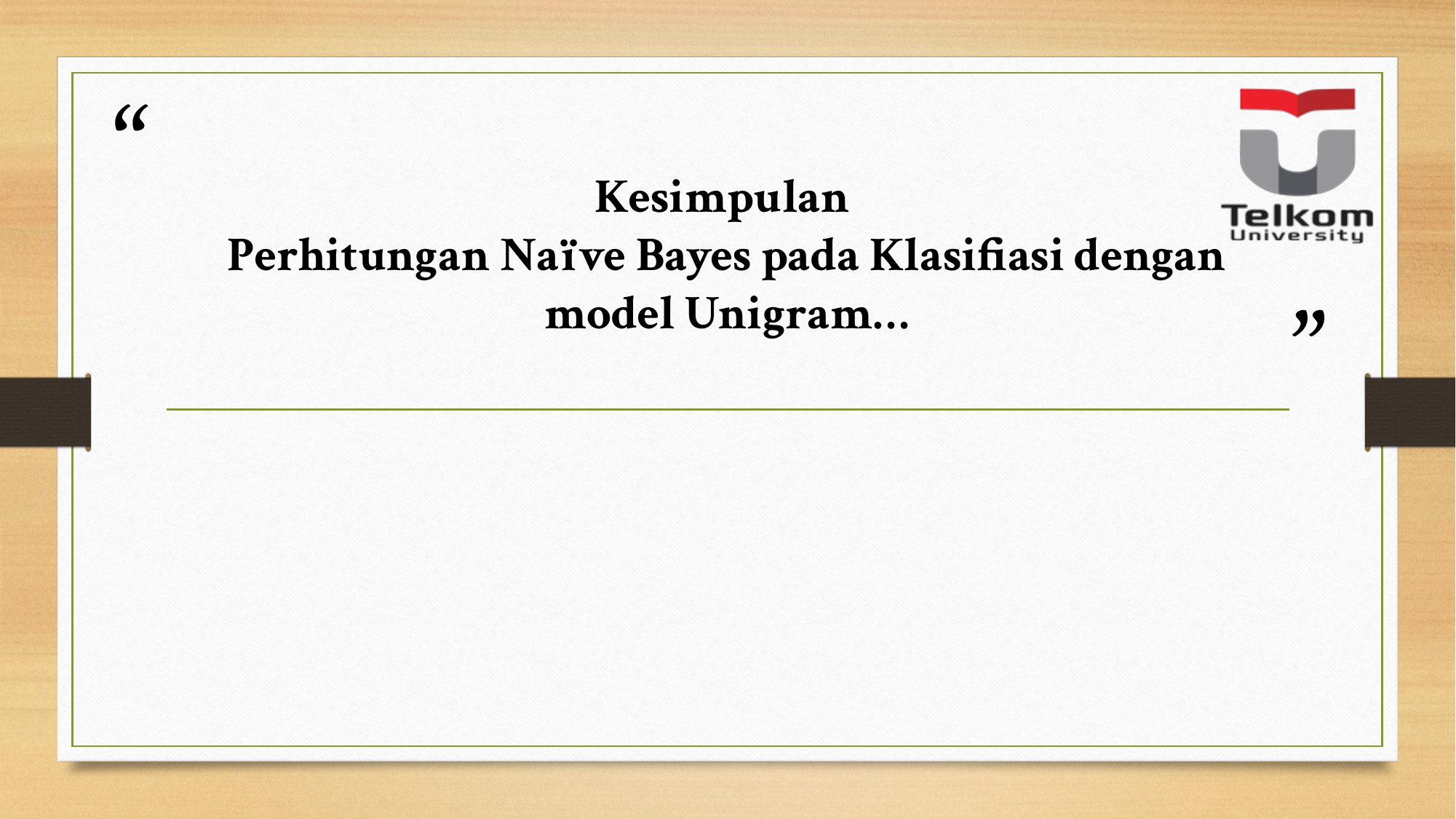

# Kesimpulan Perhitungan Naïve Bayes pada Klasifiasi dengan model Unigram…